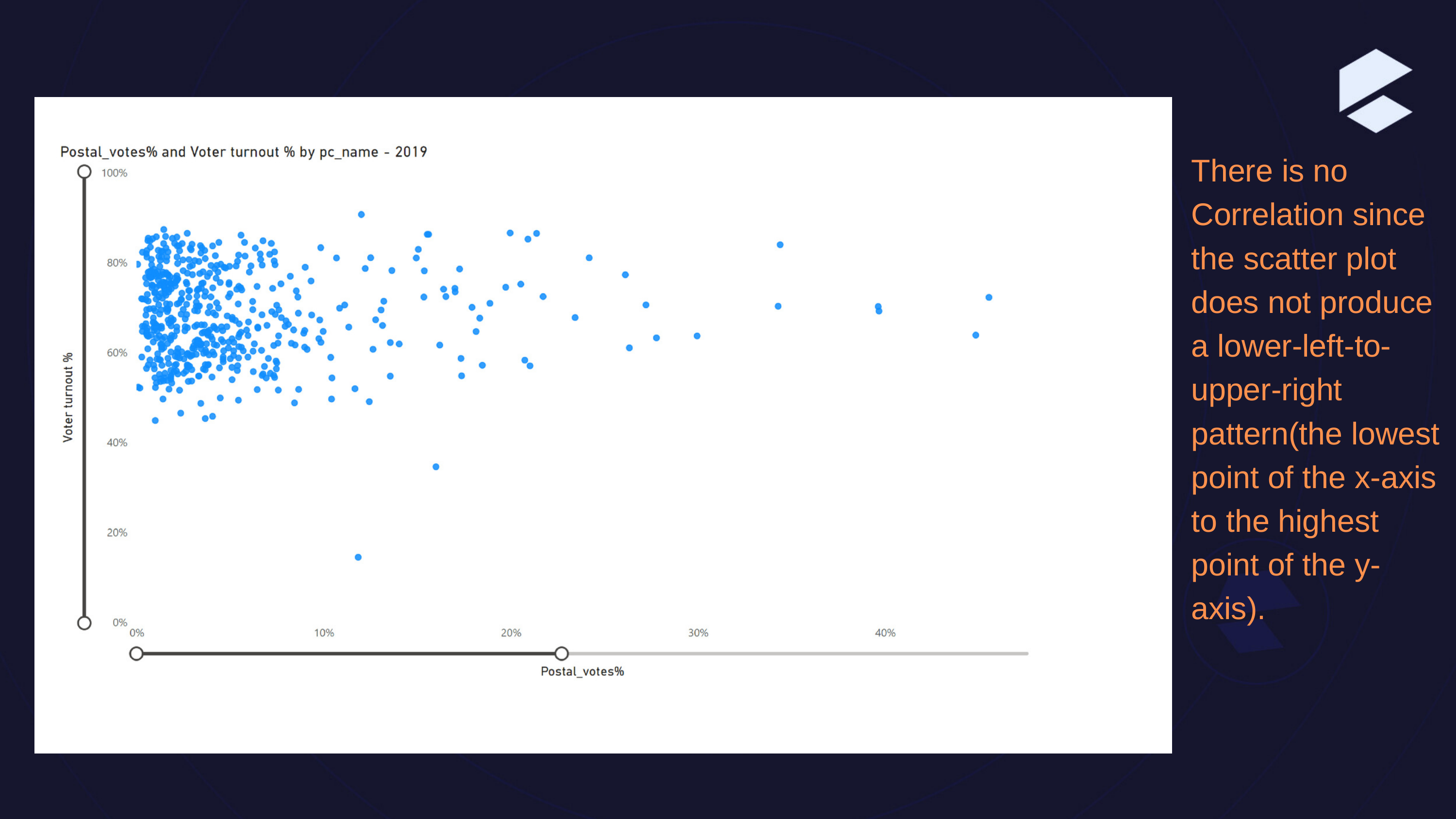

There is no Correlation since the scatter plot does not produce a lower-left-to-upper-right pattern(the lowest point of the x-axis to the highest point of the y-axis).